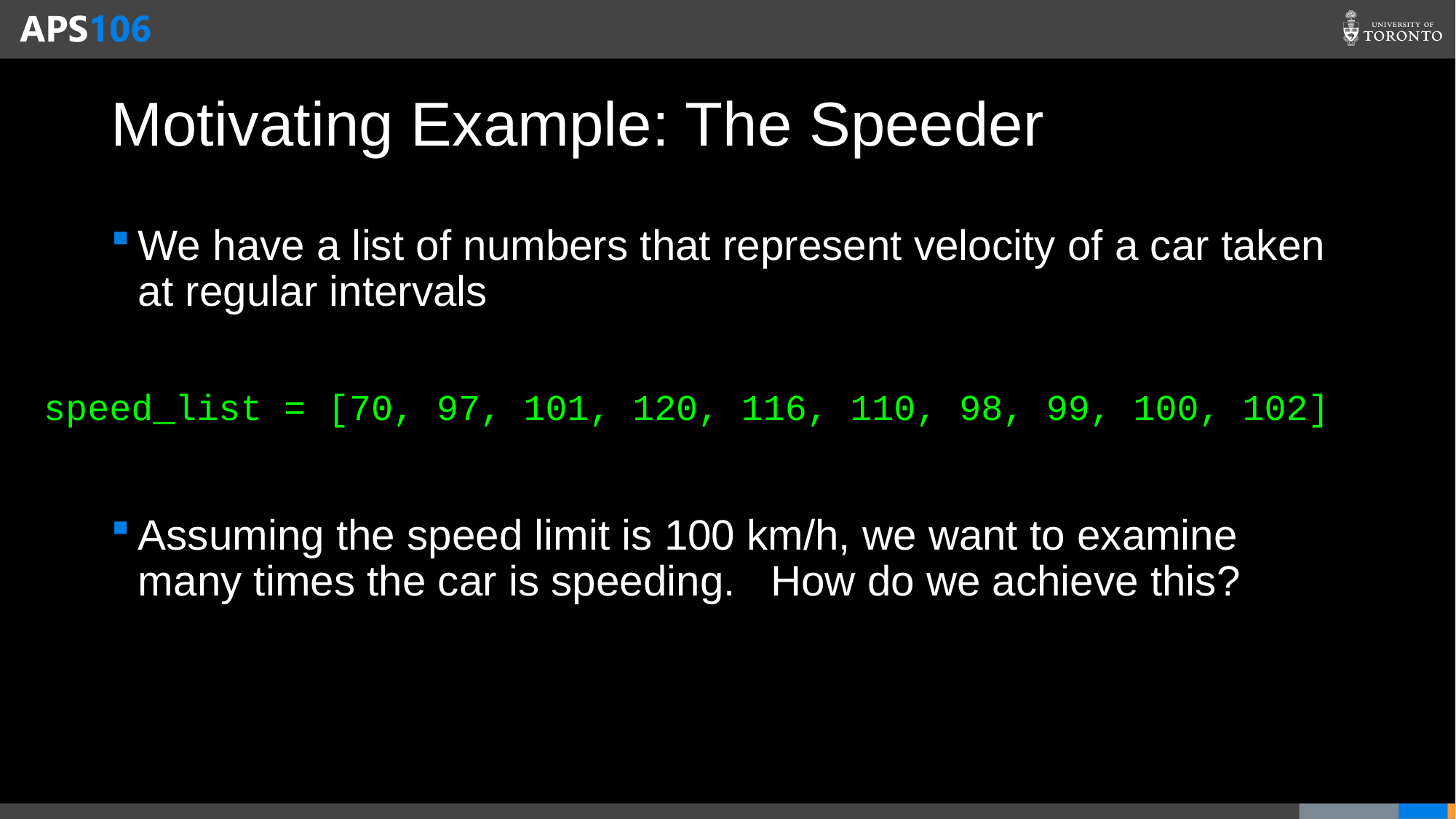

# Motivating Example: The Speeder
We have a list of numbers that represent velocity of a car taken at regular intervals

Assuming the speed limit is 100 km/h, we want to examine many times the car is speeding.   How do we achieve this?
speed_list = [70, 97, 101, 120, 116, 110, 98, 99, 100, 102]